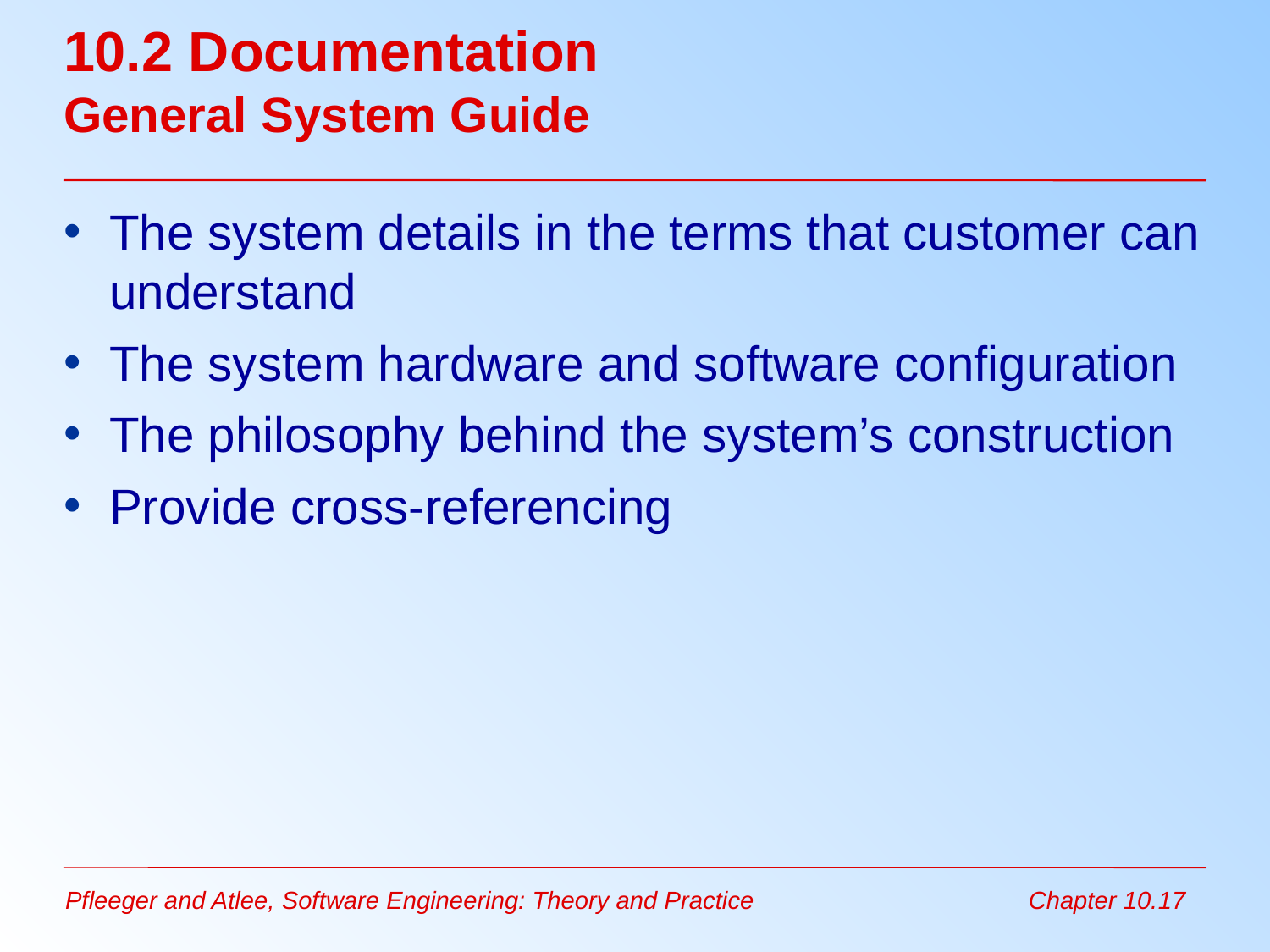

# 10.2 Documentation General System Guide
The system details in the terms that customer can understand
The system hardware and software configuration
The philosophy behind the system’s construction
Provide cross-referencing